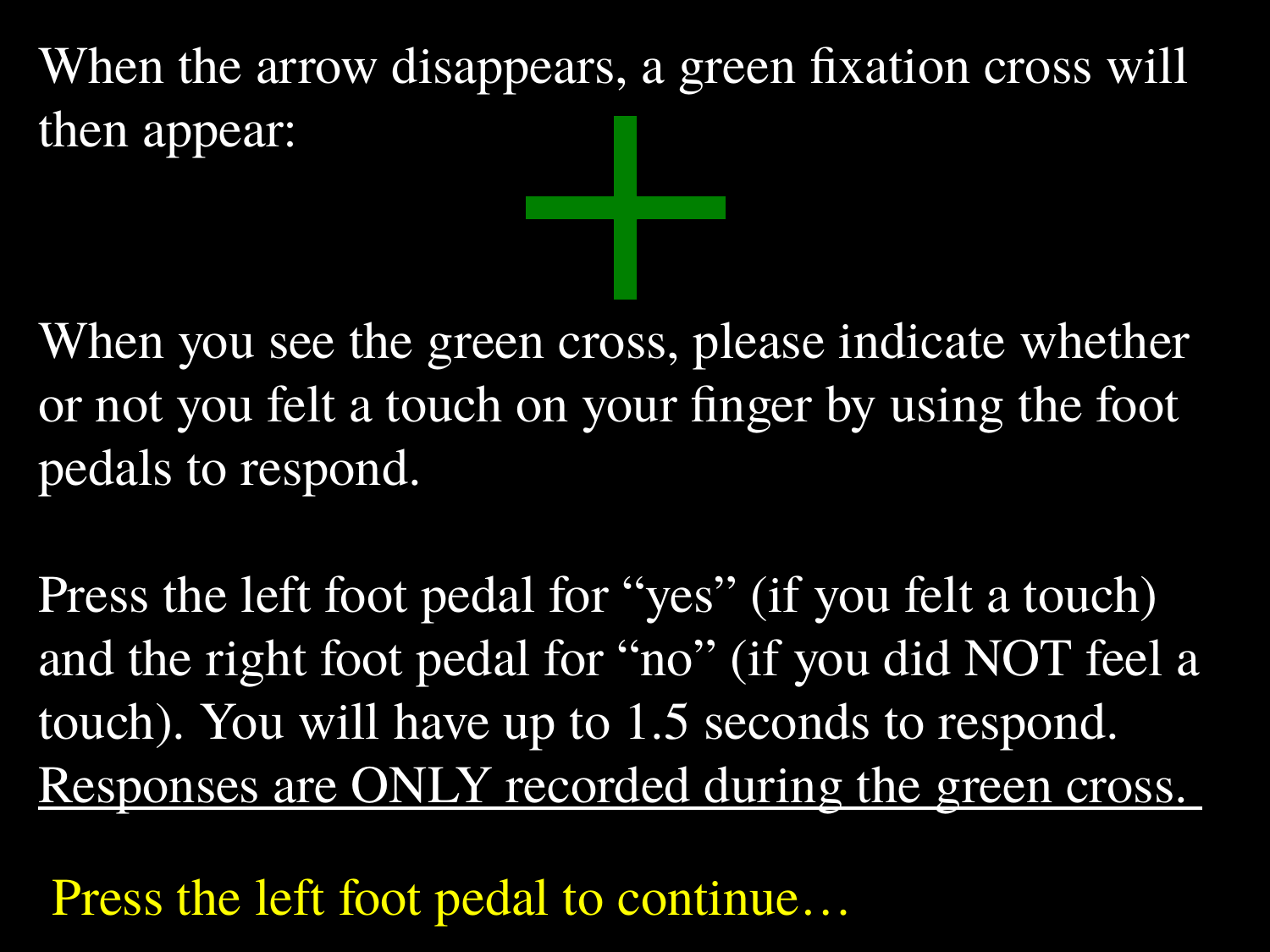

When the arrow disappears, a green fixation cross will then appear:

When you see the green cross, please indicate whether or not you felt a touch on your finger by using the foot pedals to respond.

Press the left foot pedal for “yes” (if you felt a touch) and the right foot pedal for “no” (if you did NOT feel a touch). You will have up to 1.5 seconds to respond. Responses are ONLY recorded during the green cross.

Press the left foot pedal to continue…